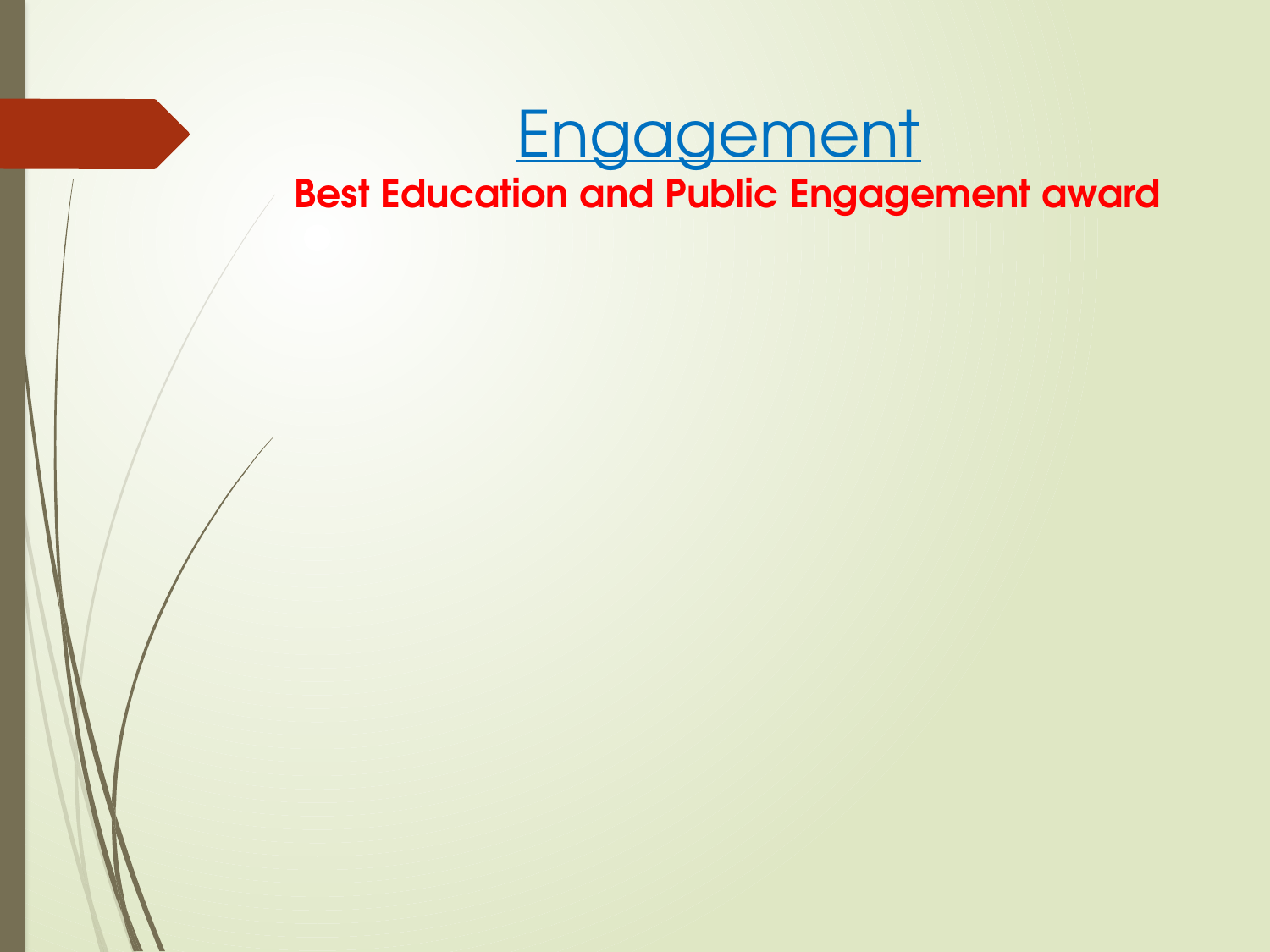

# Engagement  Best Education and Public Engagement award